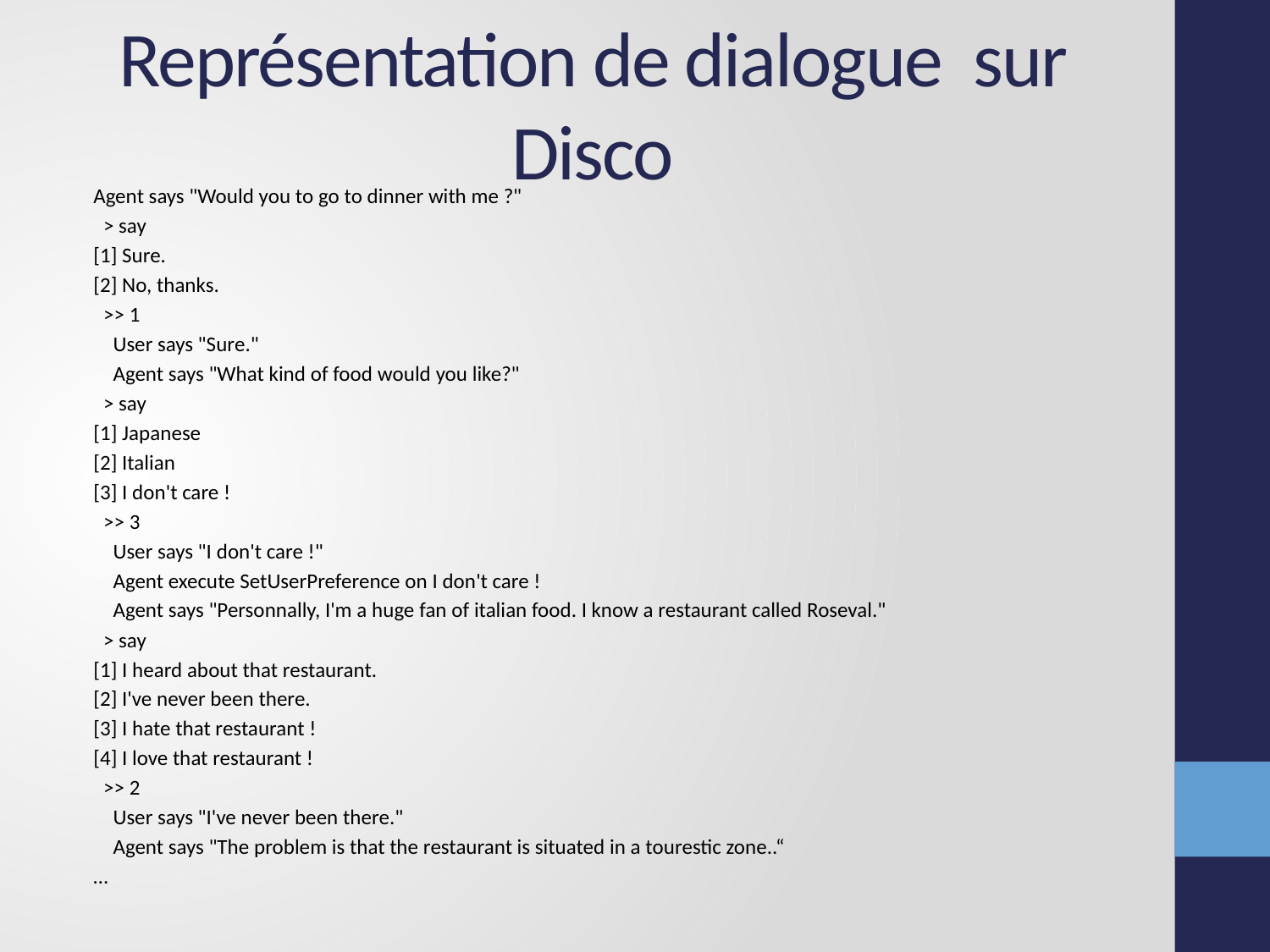

# Représentation de dialogue  sur Disco
Agent says "Would you to go to dinner with me ?"
  > say
[1] Sure.
[2] No, thanks.
  >> 1
    User says "Sure."
    Agent says "What kind of food would you like?"
  > say
[1] Japanese
[2] Italian
[3] I don't care !
  >> 3
    User says "I don't care !"
    Agent execute SetUserPreference on I don't care !
    Agent says "Personnally, I'm a huge fan of italian food. I know a restaurant called Roseval."
  > say
[1] I heard about that restaurant.
[2] I've never been there.
[3] I hate that restaurant !
[4] I love that restaurant !
  >> 2
    User says "I've never been there."
    Agent says "The problem is that the restaurant is situated in a tourestic zone..“
…